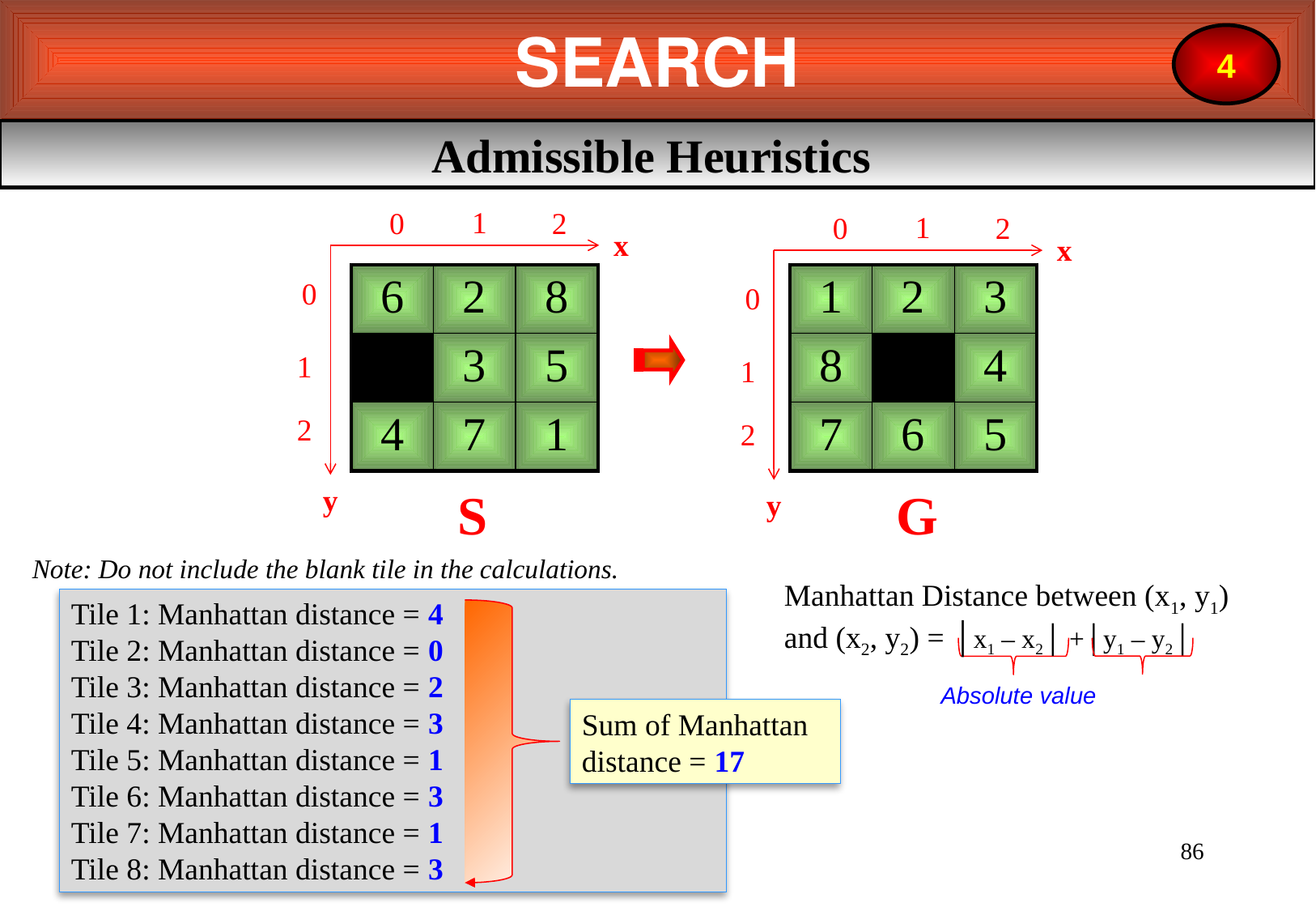

SEARCH
4
Admissible Heuristics
1
0
2
1
0
2
x
x
| 6 | 2 | 8 |
| --- | --- | --- |
|  | 3 | 5 |
| 4 | 7 | 1 |
| 1 | 2 | 3 |
| --- | --- | --- |
| 8 |  | 4 |
| 7 | 6 | 5 |
0
0
1

1
2
2
y
S
G
y
Note: Do not include the blank tile in the calculations.
Manhattan Distance between (x1, y1) and (x2, y2) = │x1 – x2│ +│y1 – y2│
Tile 1: Manhattan distance = 4
Tile 2: Manhattan distance = 0
Tile 3: Manhattan distance = 2
Tile 4: Manhattan distance = 3
Tile 5: Manhattan distance = 1
Tile 6: Manhattan distance = 3
Tile 7: Manhattan distance = 1
Tile 8: Manhattan distance = 3

Absolute value
Sum of Manhattan distance = 17
86